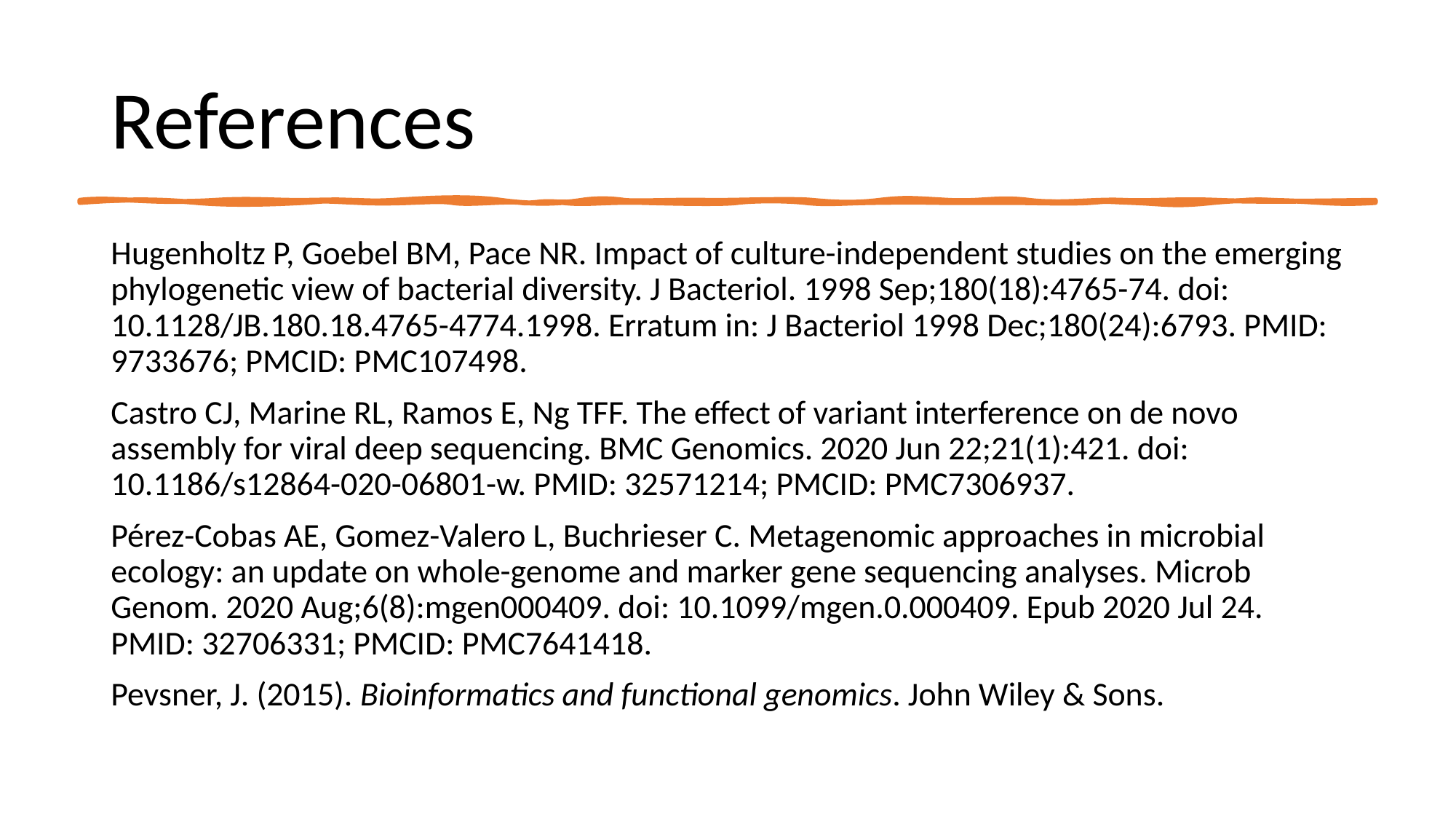

# References

Hugenholtz P, Goebel BM, Pace NR. Impact of culture-independent studies on the emerging phylogenetic view of bacterial diversity. J Bacteriol. 1998 Sep;180(18):4765-74. doi: 10.1128/JB.180.18.4765-4774.1998. Erratum in: J Bacteriol 1998 Dec;180(24):6793. PMID: 9733676; PMCID: PMC107498.
Castro CJ, Marine RL, Ramos E, Ng TFF. The effect of variant interference on de novo assembly for viral deep sequencing. BMC Genomics. 2020 Jun 22;21(1):421. doi: 10.1186/s12864-020-06801-w. PMID: 32571214; PMCID: PMC7306937.
Pérez-Cobas AE, Gomez-Valero L, Buchrieser C. Metagenomic approaches in microbial ecology: an update on whole-genome and marker gene sequencing analyses. Microb Genom. 2020 Aug;6(8):mgen000409. doi: 10.1099/mgen.0.000409. Epub 2020 Jul 24. PMID: 32706331; PMCID: PMC7641418.
Pevsner, J. (2015). Bioinformatics and functional genomics. John Wiley & Sons.